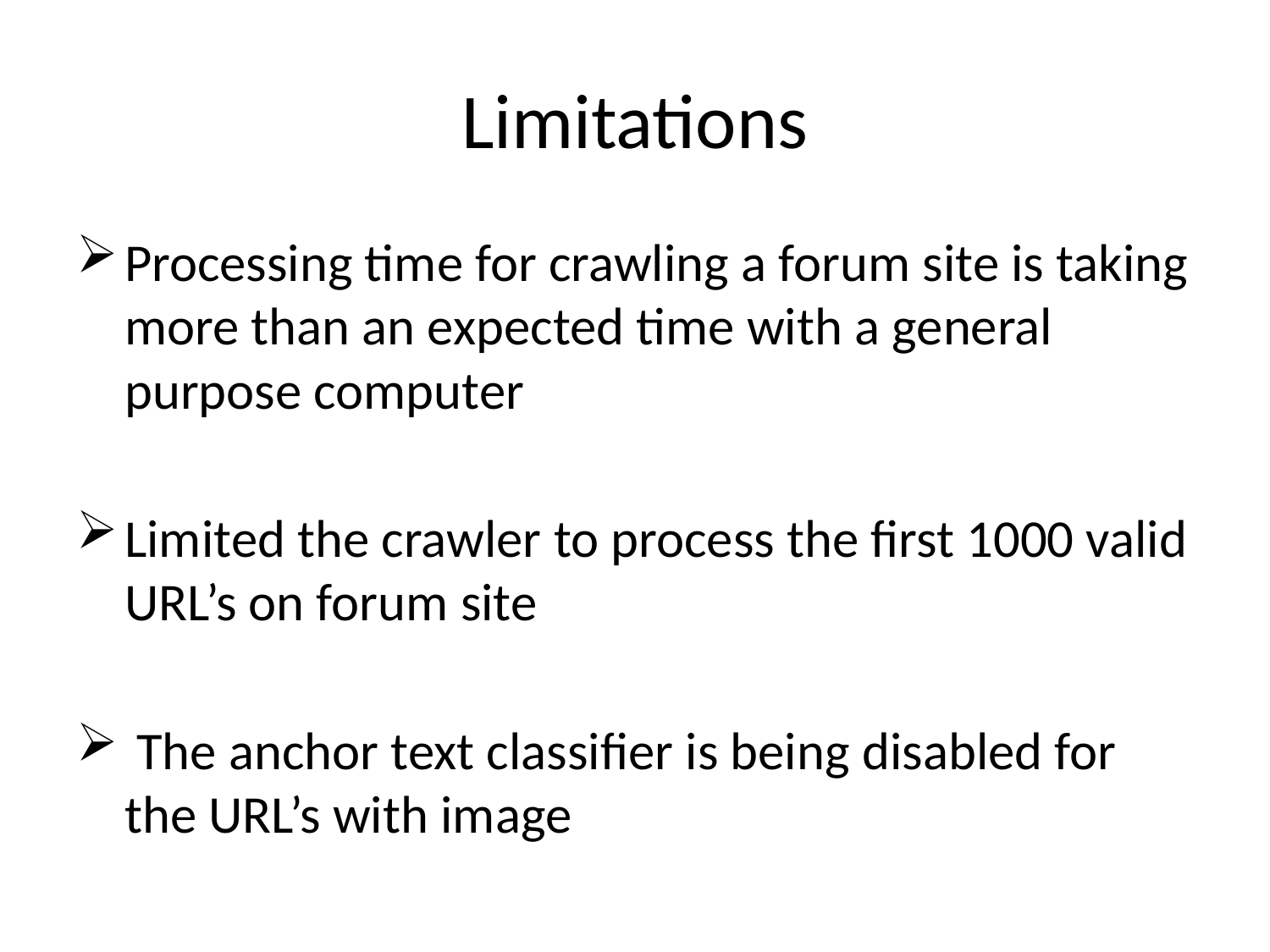

# Limitations
Processing time for crawling a forum site is taking more than an expected time with a general purpose computer

Limited the crawler to process the first 1000 valid URL’s on forum site

 The anchor text classifier is being disabled for the URL’s with image